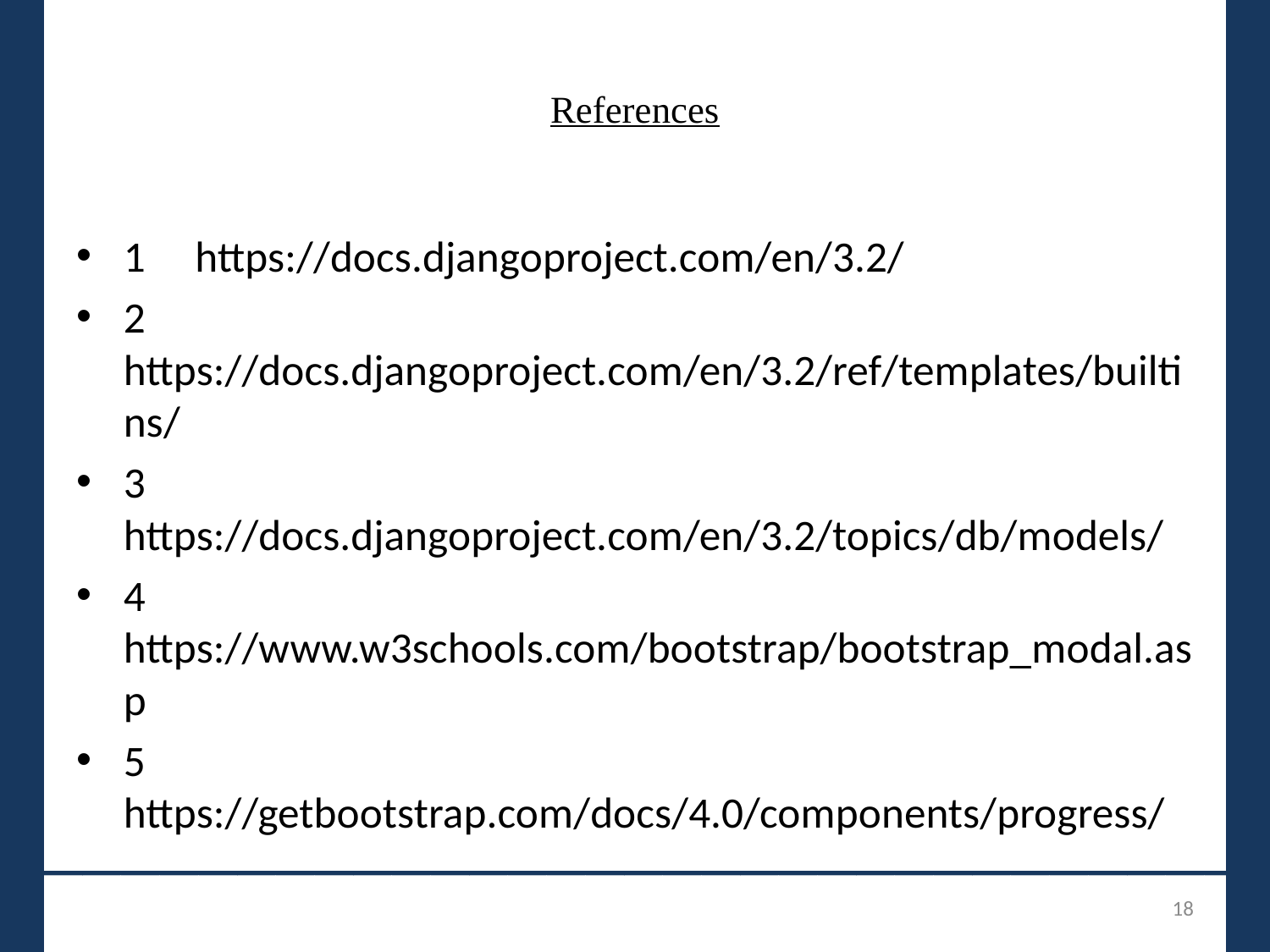

# References
1     https://docs.djangoproject.com/en/3.2/
2      https://docs.djangoproject.com/en/3.2/ref/templates/builtins/
3     https://docs.djangoproject.com/en/3.2/topics/db/models/
4    https://www.w3schools.com/bootstrap/bootstrap_modal.asp
5    https://getbootstrap.com/docs/4.0/components/progress/
_______________________________
18